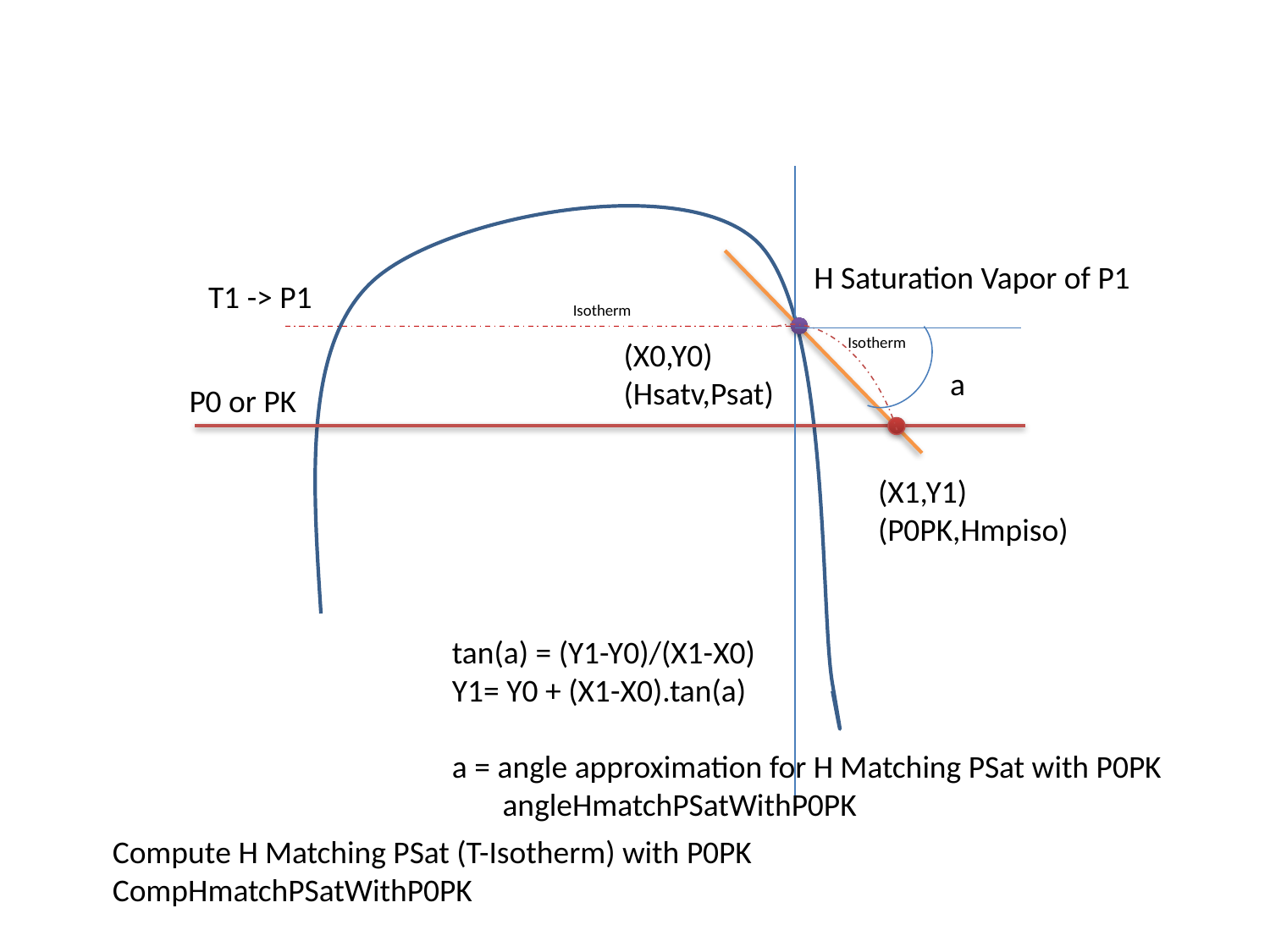

H Saturation Vapor of P1
T1 -> P1
Isotherm

Isotherm
(X0,Y0)
(Hsatv,Psat)
a
P0 or PK

(X1,Y1)
(P0PK,Hmpiso)
tan(a) = (Y1-Y0)/(X1-X0)
Y1= Y0 + (X1-X0).tan(a)

a = angle approximation for H Matching PSat with P0PK
       angleHmatchPSatWithP0PK
Compute H Matching PSat (T-Isotherm) with P0PK
CompHmatchPSatWithP0PK